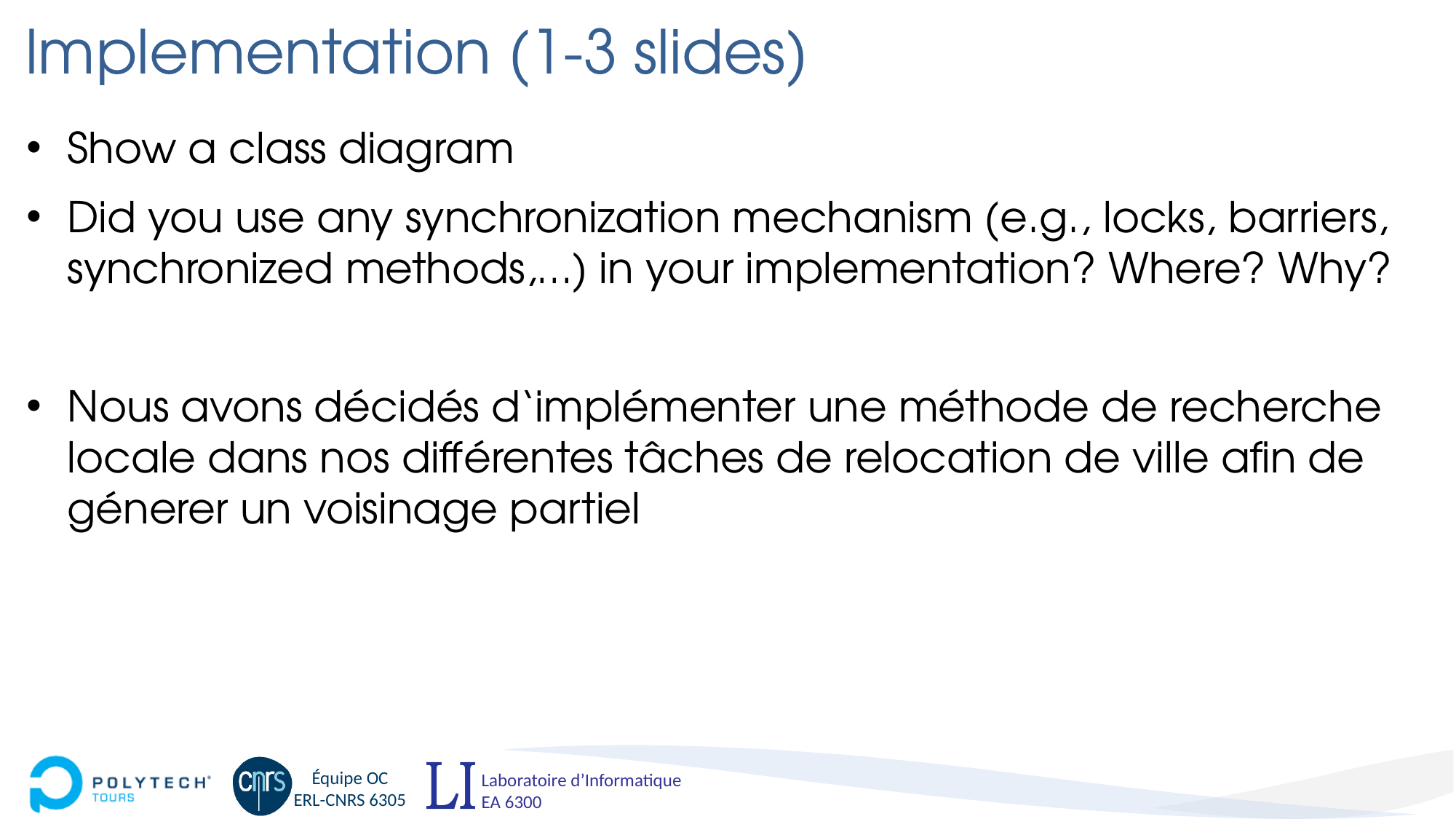

# Implementation (1-3 slides)
Show a class diagram
Did you use any synchronization mechanism (e.g., locks, barriers, synchronized methods,…) in your implementation? Where? Why?

Nous avons décidés d‘implémenter une méthode de recherche locale dans nos différentes tâches de relocation de ville afin de génerer un voisinage partiel